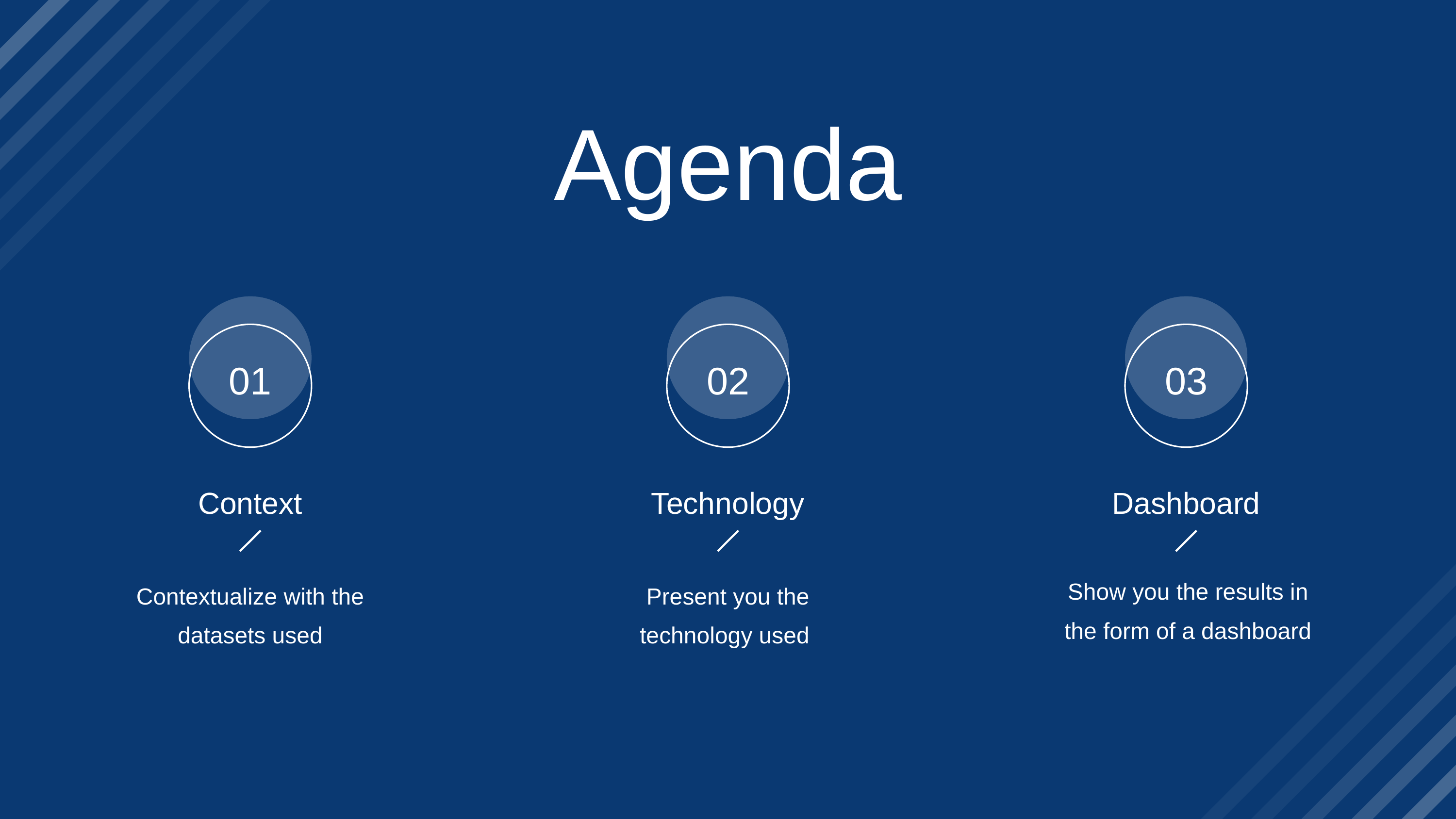

Agenda

01

02

03
Context
Contextualize with the datasets used
Technology
Present you the technology used
Dashboard

Show you the results in the form of a dashboard